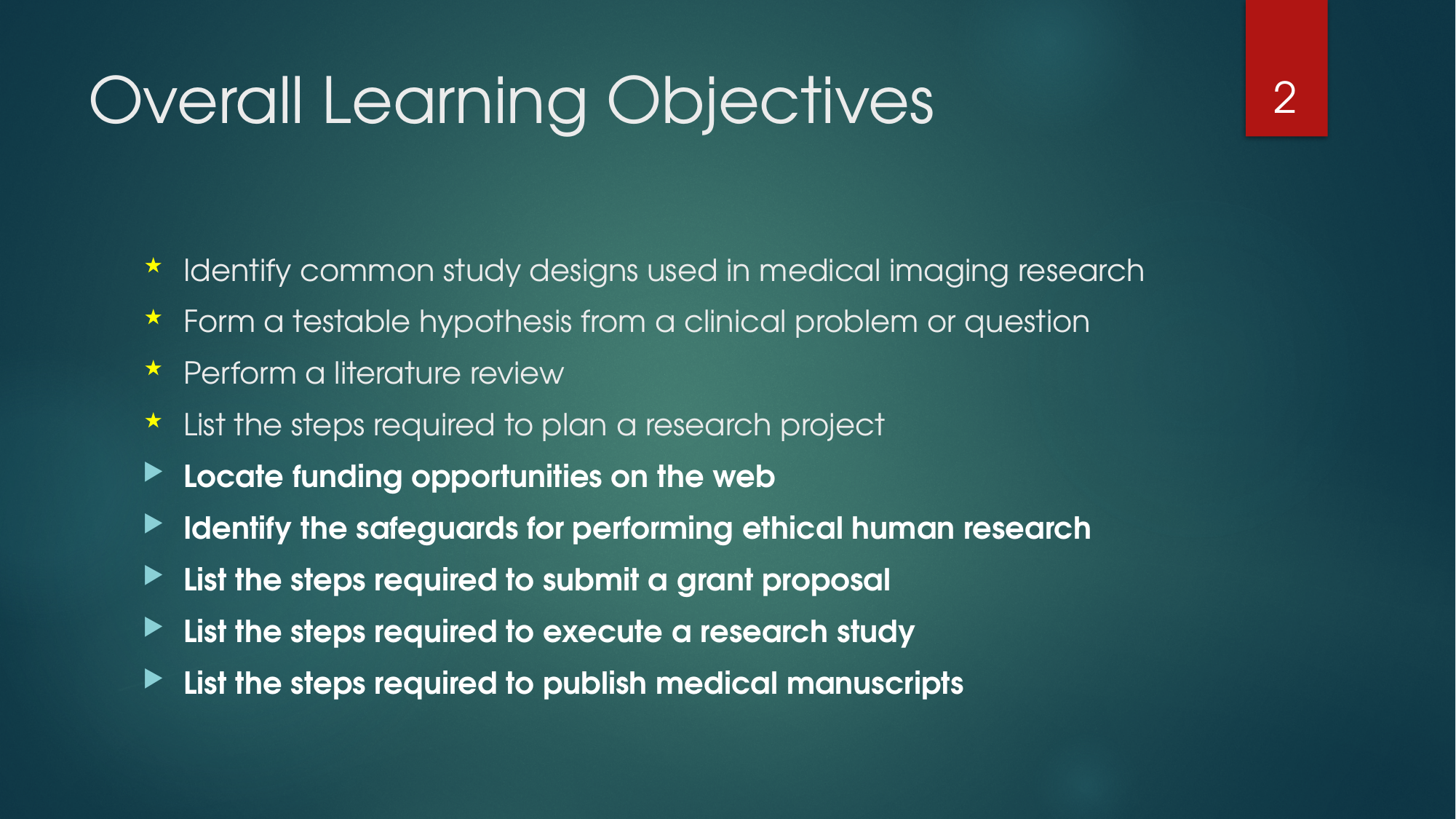

2
# Overall Learning Objectives
Identify common study designs used in medical imaging research
Form a testable hypothesis from a clinical problem or question
Perform a literature review
List the steps required to plan a research project
Locate funding opportunities on the web
Identify the safeguards for performing ethical human research
List the steps required to submit a grant proposal
List the steps required to execute a research study
List the steps required to publish medical manuscripts